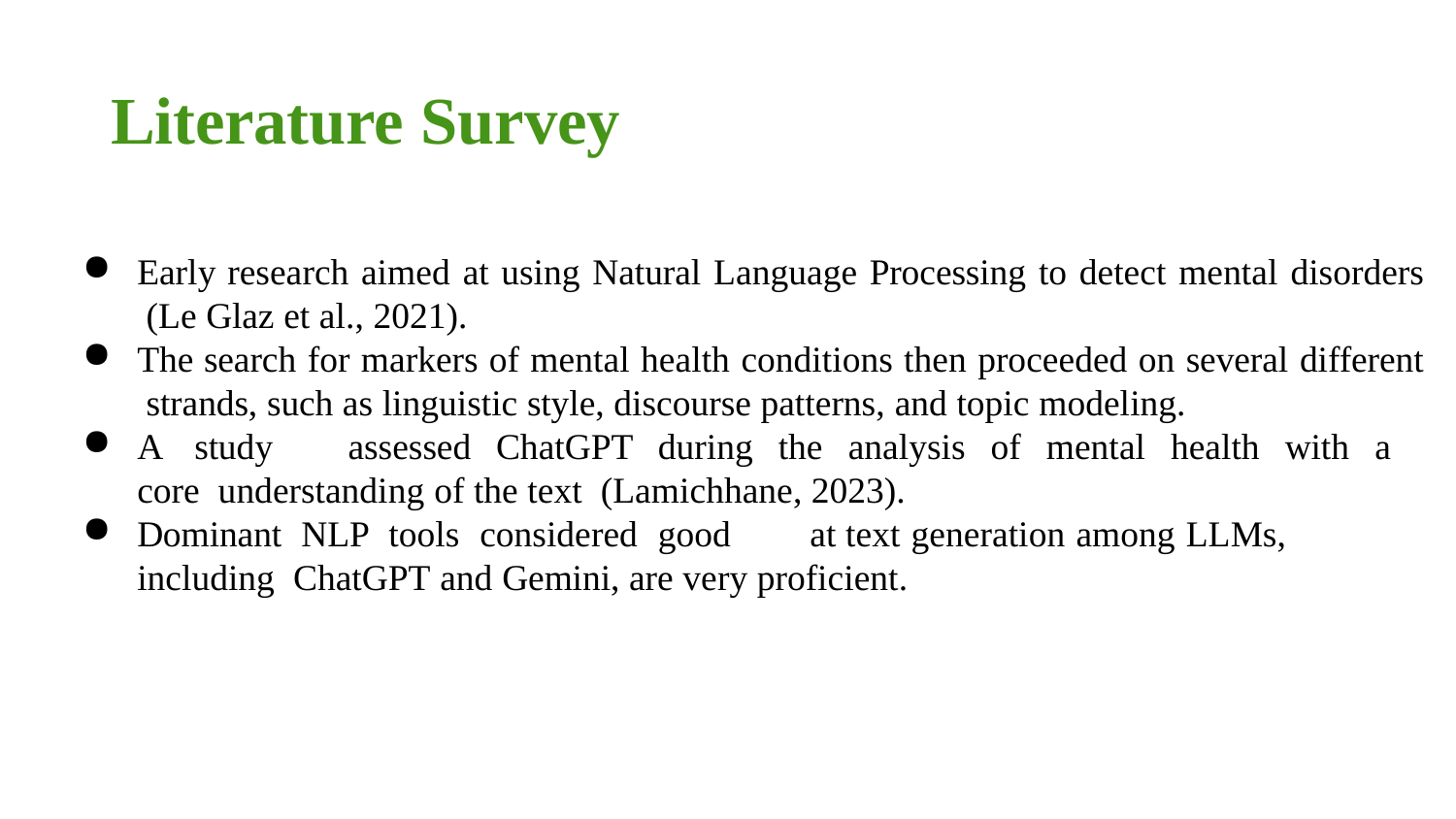

# Literature Survey
Early research aimed at using Natural Language Processing to detect mental disorders  (Le Glaz et al., 2021).
The search for markers of mental health conditions then proceeded on several different  strands, such as linguistic style, discourse patterns, and topic modeling.
A	study	assessed	ChatGPT	during	the	analysis	of	mental	health	with	a	core  understanding of the text (Lamichhane, 2023).
Dominant NLP tools considered good	at text generation among LLMs, including  ChatGPT and Gemini, are very proficient.